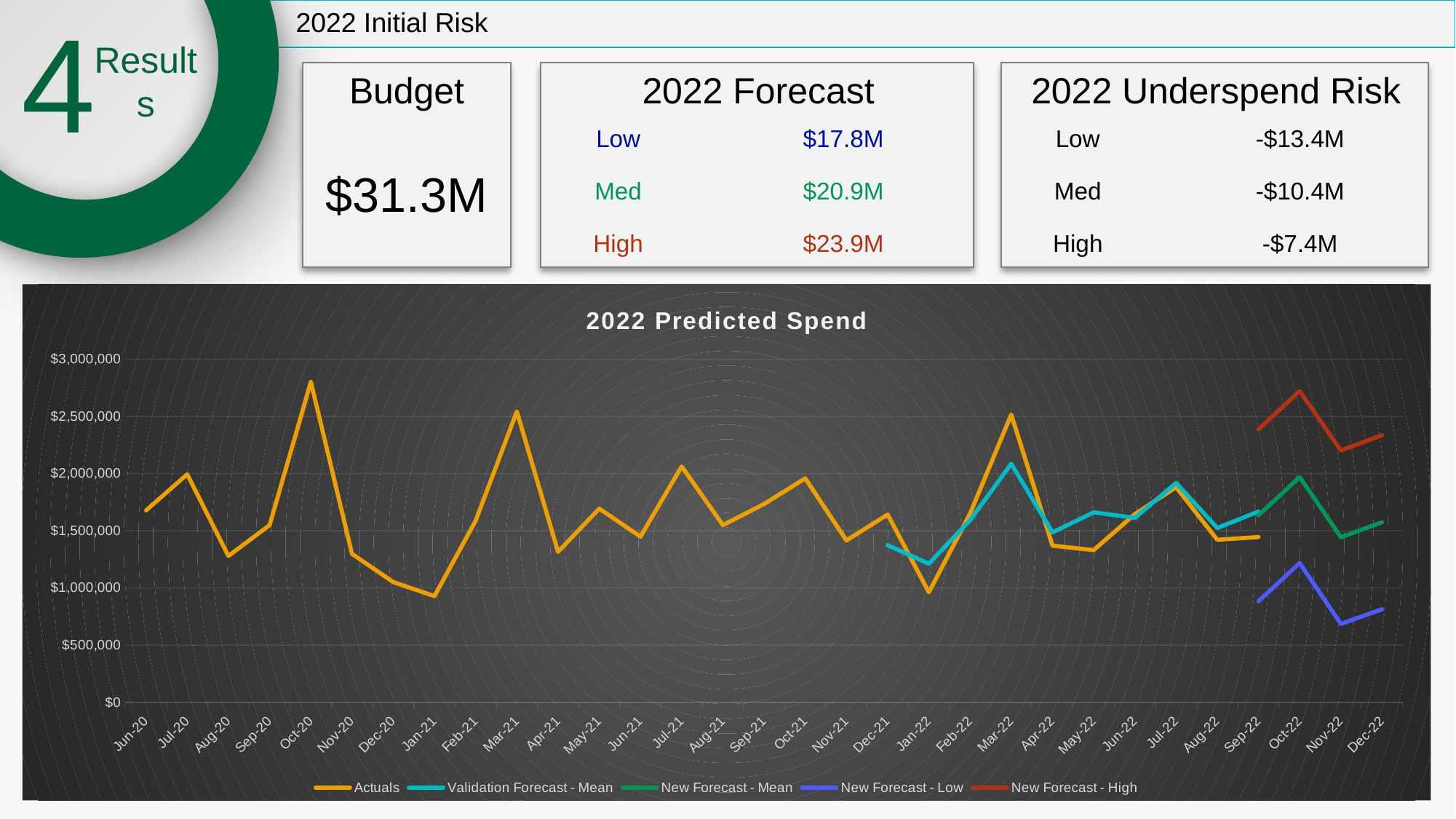

2022 Initial Risk

4
Results

Budget
2022 Forecast

Low
$17.8M
Med
$20.9M
High
$23.9M
2022 Underspend Risk

Low
-$13.4M
Med
-$10.4M
High
-$7.4M

$31.3M

### Chart: 2022 Predicted Spend

| Category | Actuals | Validation Forecast - Mean | New Forecast - Mean | New Forecast - Low | New Forecast - High |
|---|---|---|---|---|---|
| 44012 | 1679101.5 | None | None | None | None |
| 44043 | 1994413.48 | None | None | None | None |
| 44074 | 1280001.16 | None | None | None | None |
| 44104 | 1550345.35 | None | None | None | None |
| 44135 | 2803318.18 | None | None | None | None |
| 44165 | 1298477.04 | None | None | None | None |
| 44196 | 1051849.41 | None | None | None | None |
| 44227 | 929141.2050000001 | None | None | None | None |
| 44255 | 1588168.6 | None | None | None | None |
| 44286 | 2543777.312 | None | None | None | None |
| 44316 | 1316151.254 | None | None | None | None |
| 44347 | 1694312.585 | None | None | None | None |
| 44377 | 1449661.456 | None | None | None | None |
| 44408 | 2063372.69 | None | None | None | None |
| 44439 | 1550448.675 | None | None | None | None |
| 44469 | 1734949.6302 | None | None | None | None |
| 44500 | 1958988.011 | None | None | None | None |
| 44530 | 1415999.98 | None | None | None | None |
| 44561 | 1643050.655 | 1374567.068462836 | None | None | None |
| 44592 | 962576.5957000001 | 1212119.941854546 | None | None | None |
| 44620 | 1650835.9716 | 1593565.701107725 | None | None | None |
| 44651 | 2517355.2579 | 2086663.285294949 | None | None | None |
| 44681 | 1370160.6255 | 1486494.717714284 | None | None | None |
| 44712 | 1331698.3259 | 1662008.369232822 | None | None | None |
| 44742 | 1646385.749 | 1613864.453656602 | None | None | None |
| 44773 | 1882060.6894 | 1919361.289634421 | None | None | None |
| 44804 | 1422289.7191 | 1525369.659322162 | None | None | None |
| 44834 | 1445765.9741 | 1669244.395074611 | 1636278.658192947 | 884111.8142000292 | 2388445.502185864 |
| 44865 | None | None | 1970558.063961256 | 1218391.546582829 | 2722724.581339684 |
| 44895 | None | None | 1444685.861705406 | 685811.9627418736 | 2203559.760668939 |
| 44926 | None | None | 1575369.843031639 | 813920.7961427326 | 2336818.889920544 |